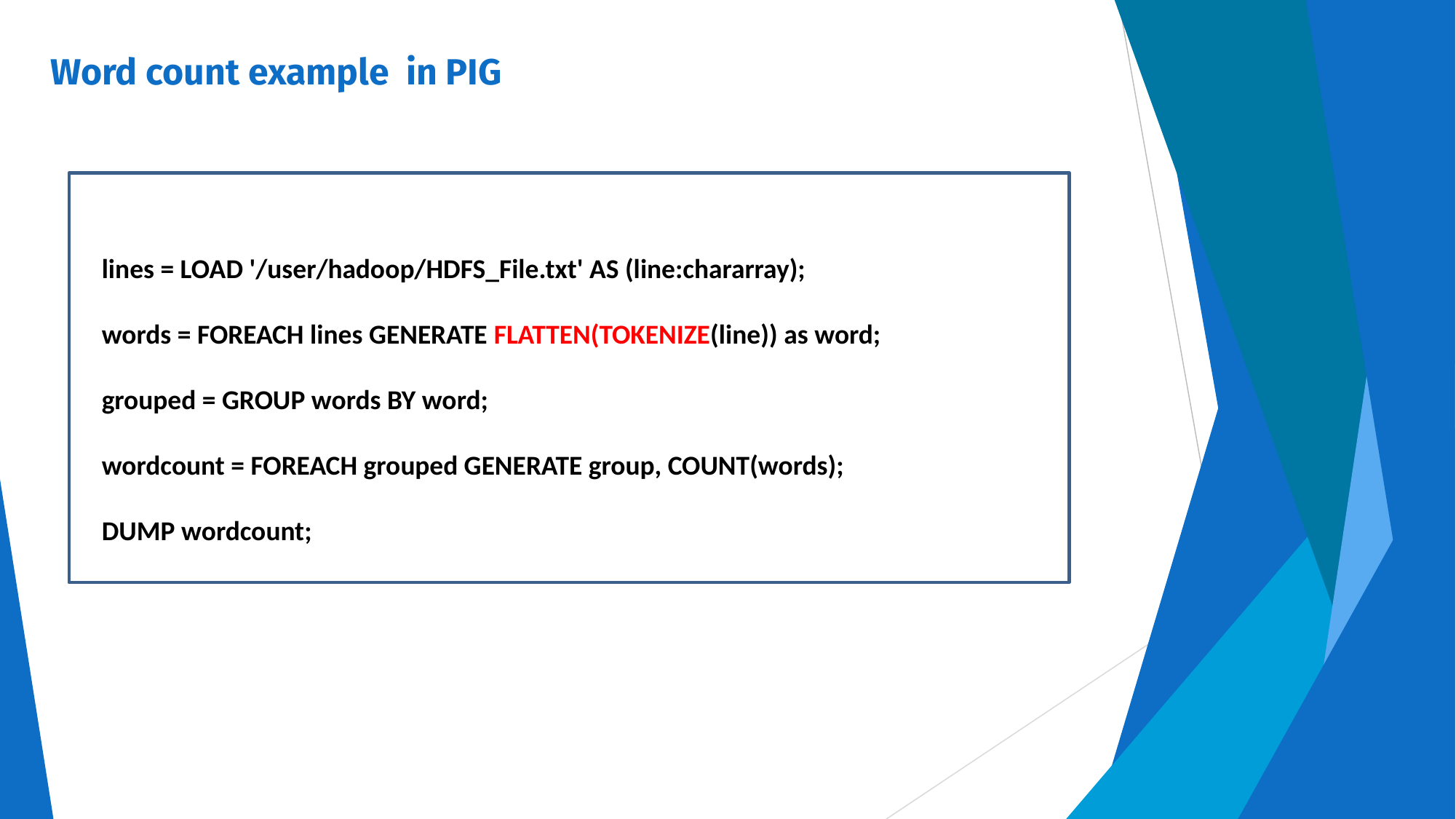

# Word count example  in PIG

lines = LOAD '/user/hadoop/HDFS_File.txt' AS (line:chararray);

words = FOREACH lines GENERATE FLATTEN(TOKENIZE(line)) as word;

grouped = GROUP words BY word;

wordcount = FOREACH grouped GENERATE group, COUNT(words);

DUMP wordcount;